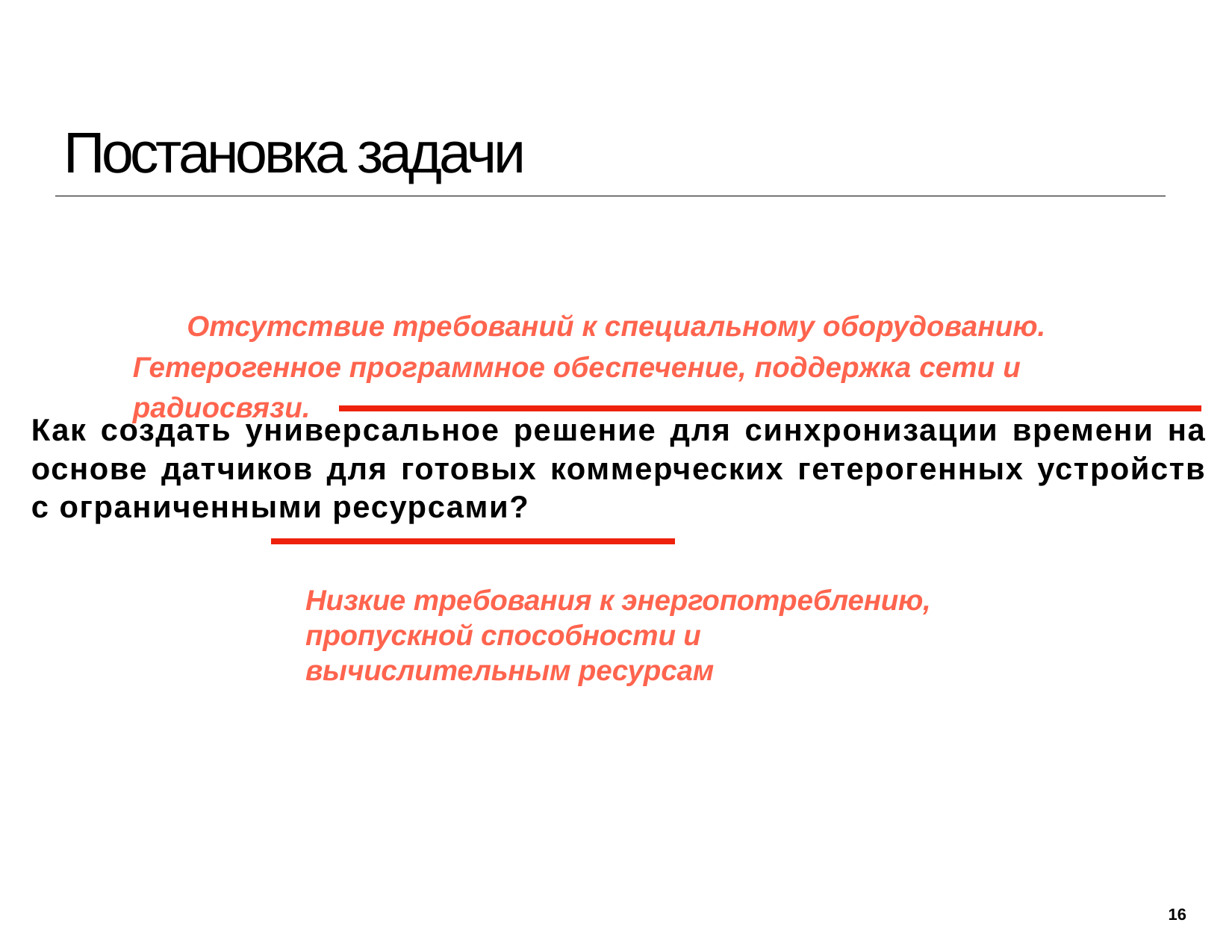

# Постановка задачи
Отсутствие требований к специальному оборудованию. Гетерогенное программное обеспечение, поддержка сети и радиосвязи.
Как создать универсальное решение для синхронизации времени на основе датчиков для готовых коммерческих гетерогенных устройств с ограниченными ресурсами?

Низкие требования к энергопотреблению, пропускной способности и вычислительным ресурсам
16